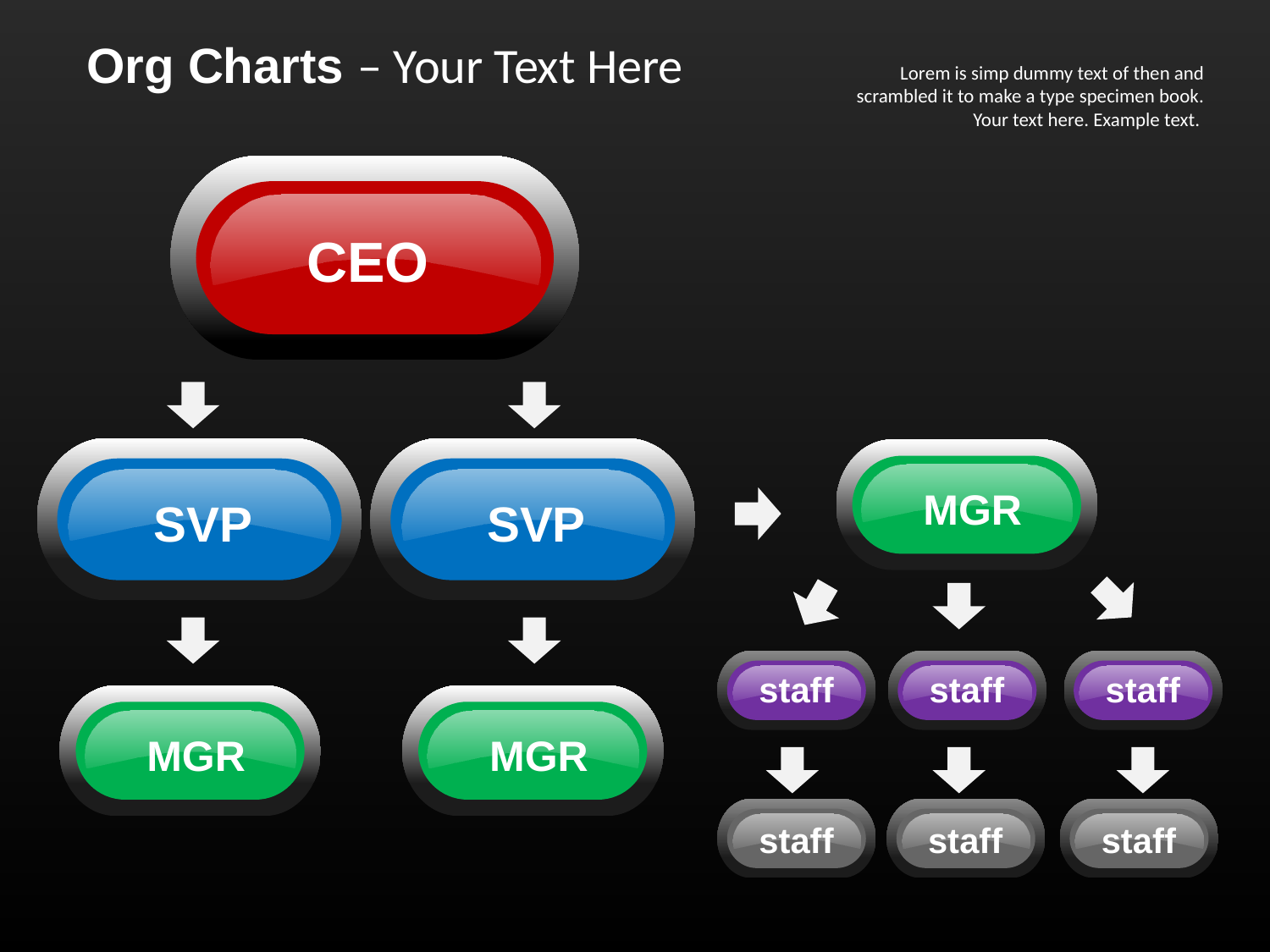

Org Charts – Your Text Here
Lorem is simp dummy text of then and
scrambled it to make a type specimen book.
Your text here. Example text.

CEO

SVP

MGR
SVP

staff

staff

staff

MGR
MGR

staff
staff
staff